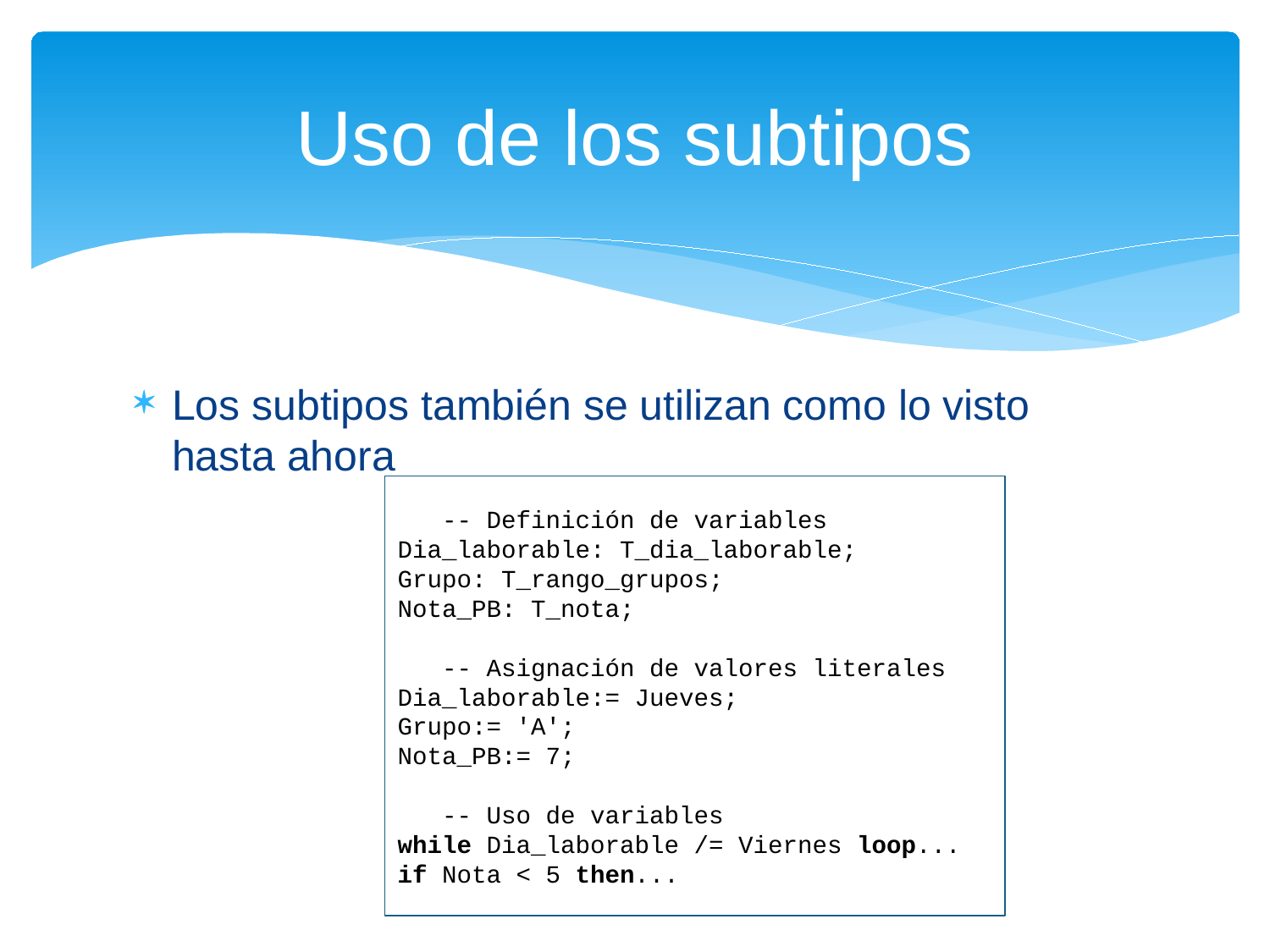

# Uso de los subtipos
Los subtipos también se utilizan como lo visto hasta ahora

   -- Definición de variables
Dia_laborable: T_dia_laborable;
Grupo: T_rango_grupos;
Nota_PB: T_nota;

   -- Asignación de valores literales
Dia_laborable:= Jueves;
Grupo:= 'A';
Nota_PB:= 7;

   -- Uso de variables
while Dia_laborable /= Viernes loop...
if Nota < 5 then...